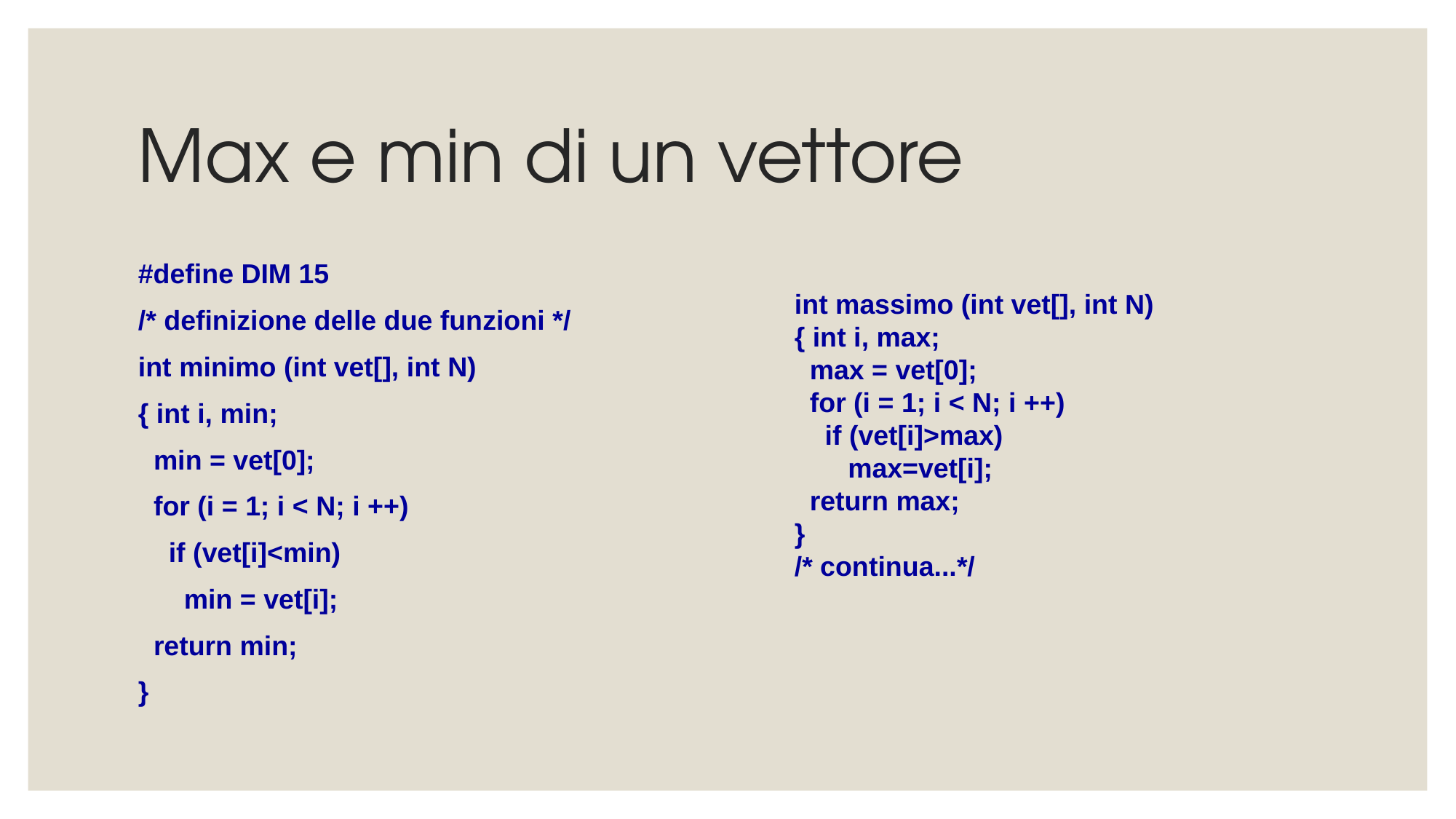

# Max e min di un vettore
#define DIM 15
/* definizione delle due funzioni */
int minimo (int vet[], int N)
{ int i, min;
  min = vet[0];
  for (i = 1; i < N; i ++)
    if (vet[i]<min)
      min = vet[i];
  return min;
}

int massimo (int vet[], int N)
{ int i, max;
  max = vet[0];
  for (i = 1; i < N; i ++)
    if (vet[i]>max)
       max=vet[i];
  return max;
}
/* continua...*/